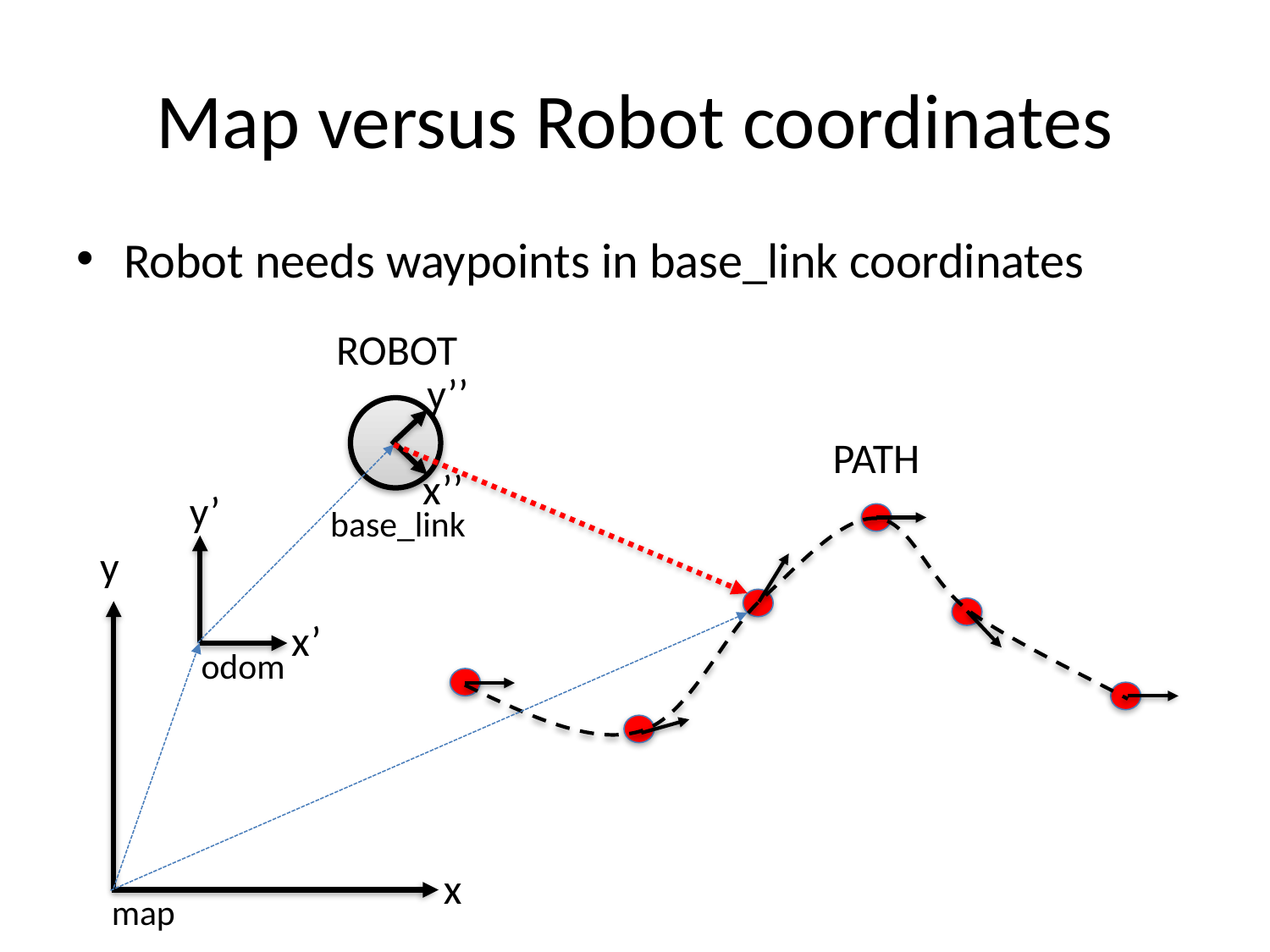

# Map versus Robot coordinates
Robot needs waypoints in base_link coordinates
ROBOT
y’’

x’’
base_link
PATH
y’
x’
odom

y
x
map